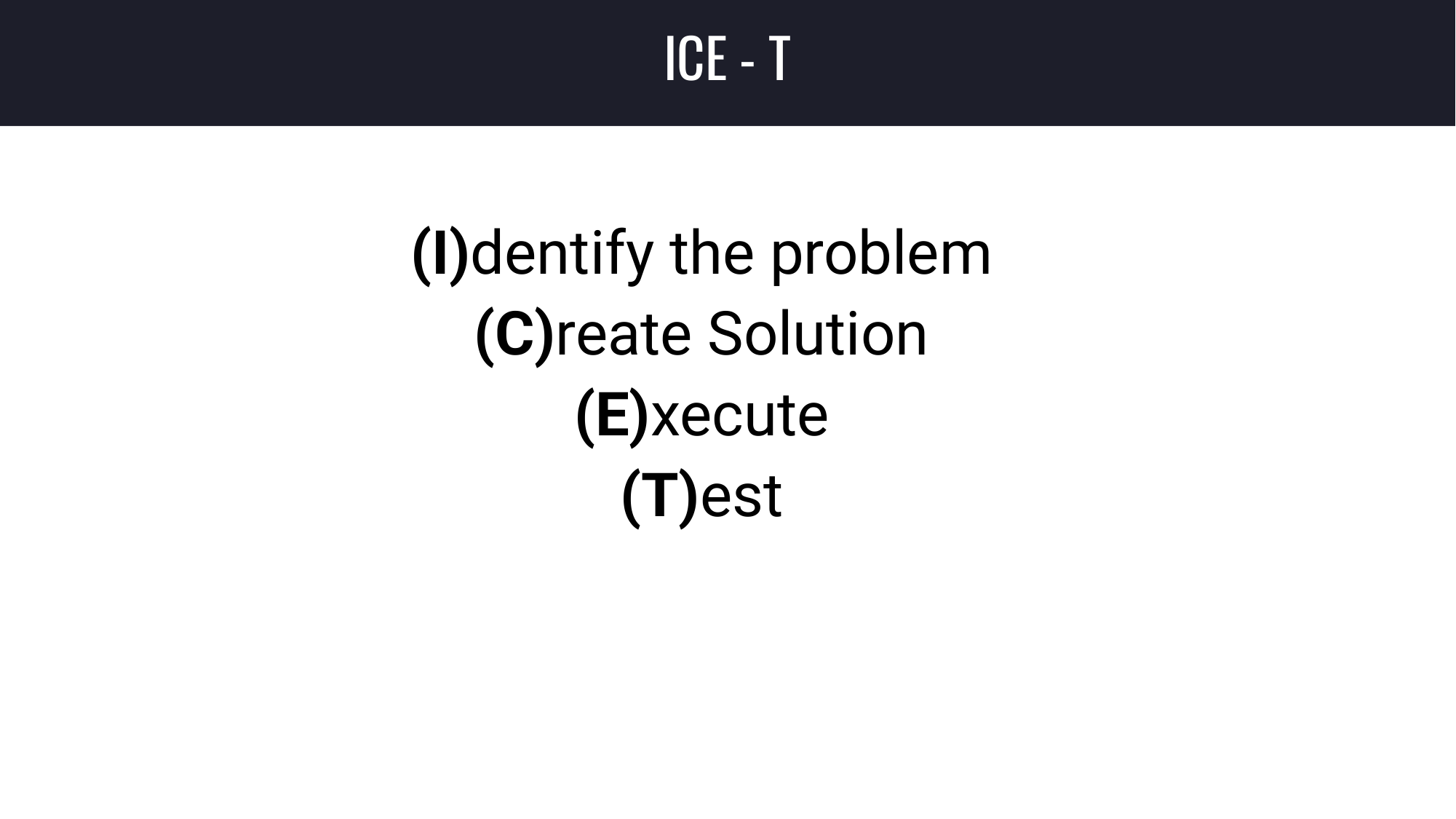

ICE - T
(I)dentify the problem
(C)reate Solution
(E)xecute
(T)est